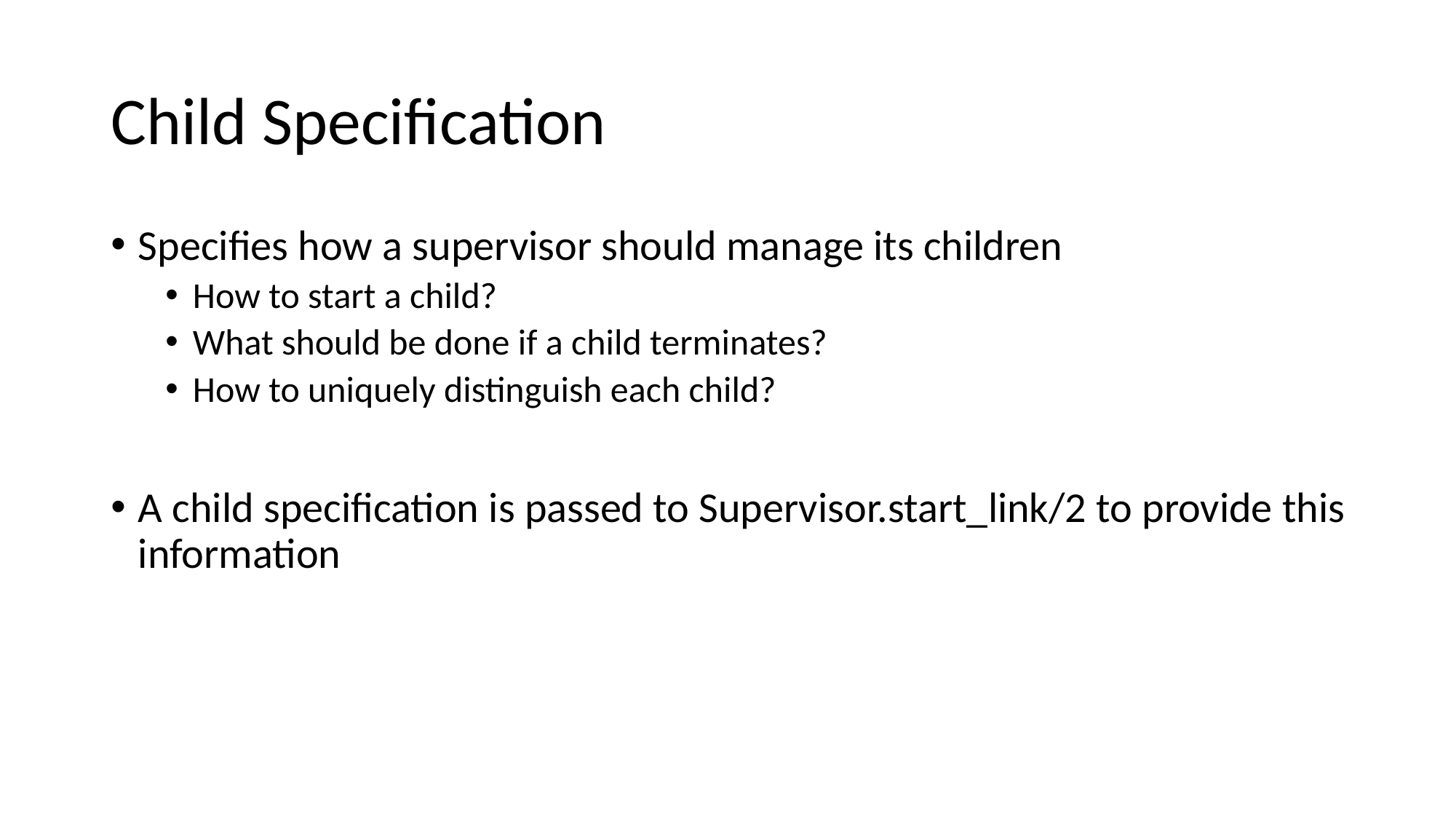

# Child Specification
Specifies how a supervisor should manage its children
How to start a child?
What should be done if a child terminates?
How to uniquely distinguish each child?

A child specification is passed to Supervisor.start_link/2 to provide this information